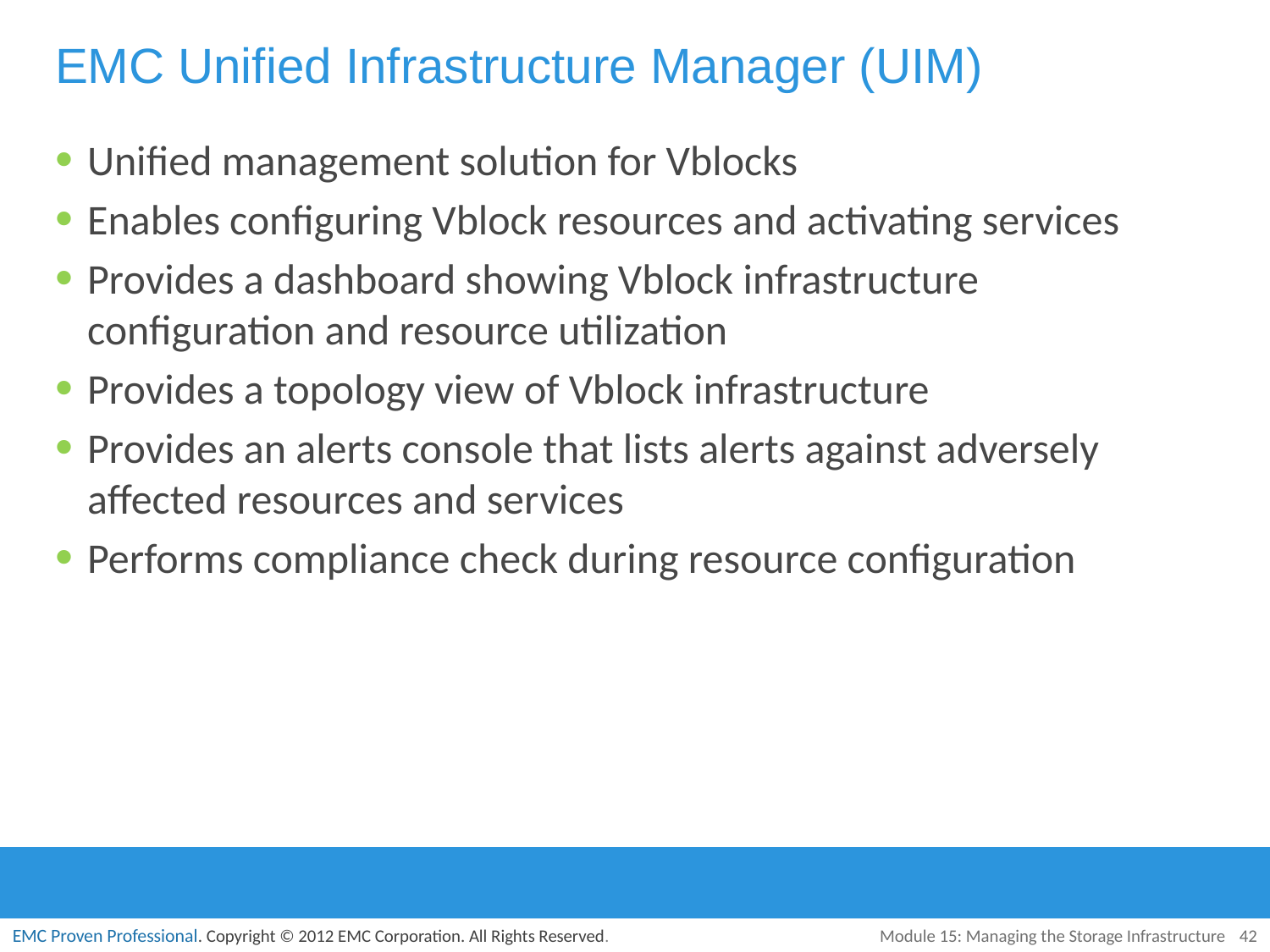

# EMC Unified Infrastructure Manager (UIM)
Unified management solution for Vblocks
Enables configuring Vblock resources and activating services
Provides a dashboard showing Vblock infrastructure configuration and resource utilization
Provides a topology view of Vblock infrastructure
Provides an alerts console that lists alerts against adversely affected resources and services
Performs compliance check during resource configuration
Module 15: Managing the Storage Infrastructure
42